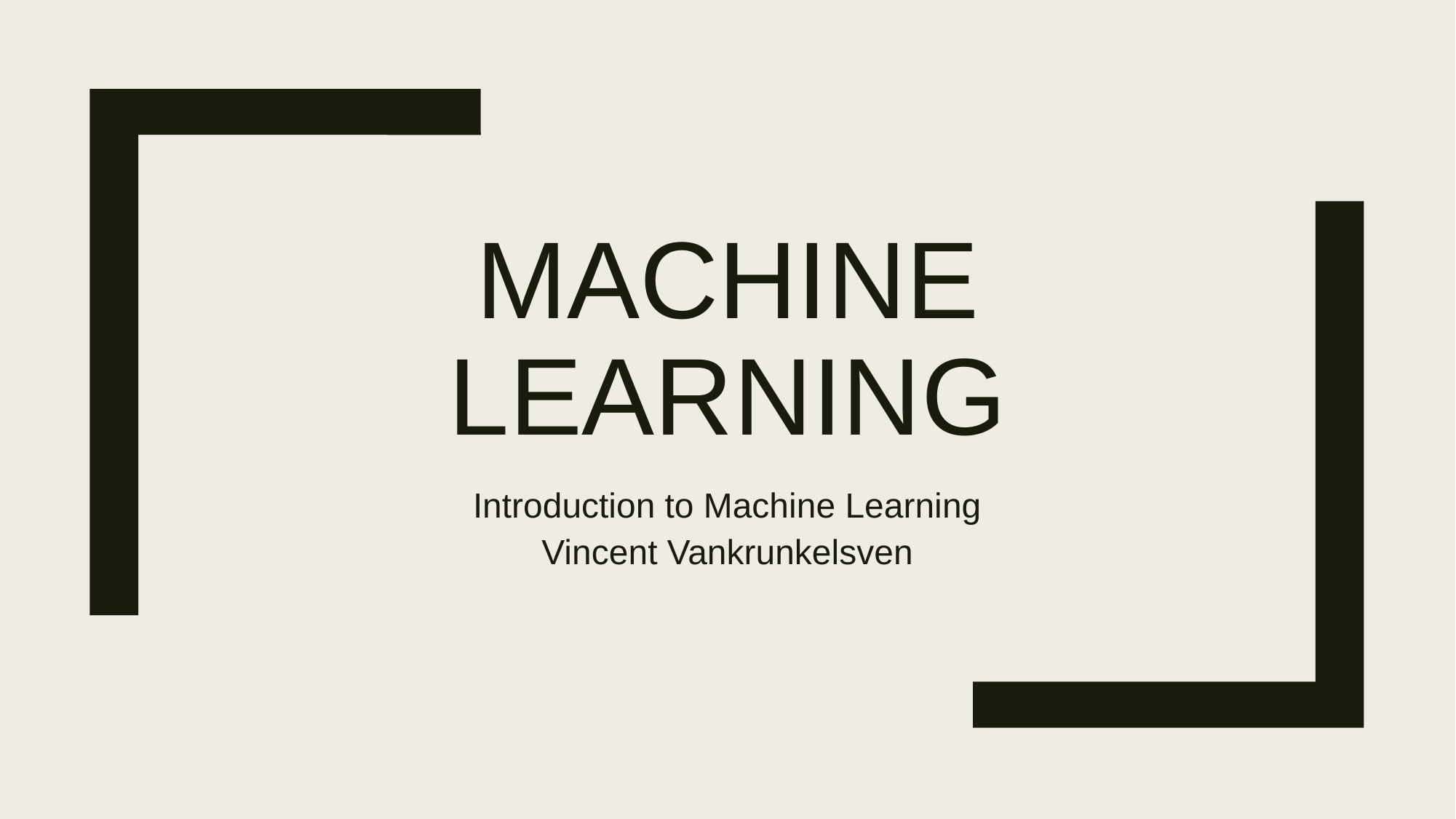

# Machine learning
Introduction to Machine Learning
Vincent Vankrunkelsven